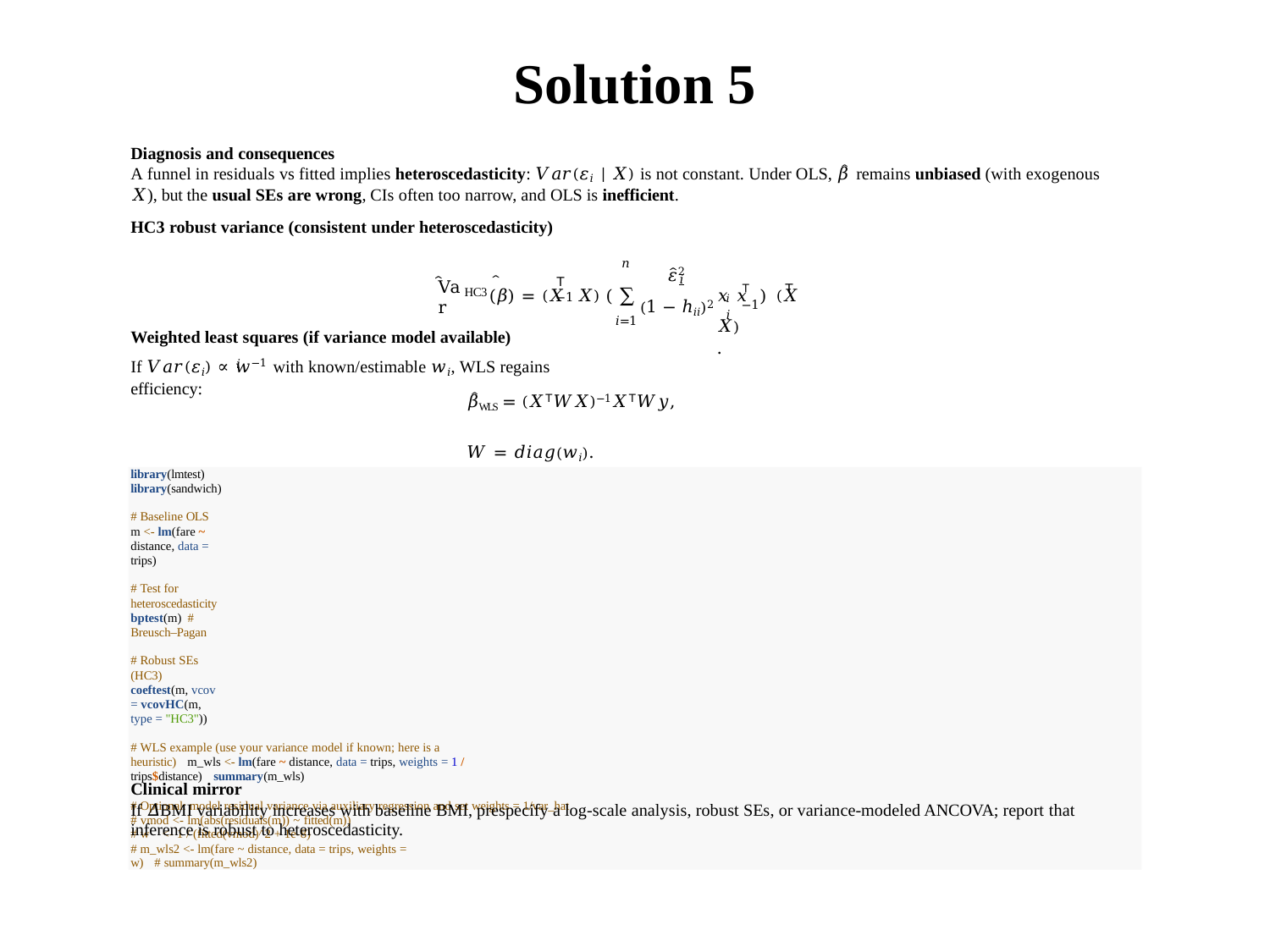

Solution 5
Diagnosis and consequences
A funnel in residuals vs fitted implies heteroscedasticity: 𝑉𝑎𝑟(𝜀𝑖 ∣ 𝑋) is not constant. Under OLS, 𝛽̂ remains unbiased (with exogenous 𝑋), but the usual SEs are wrong, CIs often too narrow, and OLS is inefficient.
HC3 robust variance (consistent under heteroscedasticity)
𝑛
𝜀̂2
(𝛽) = (𝑋 𝑋)	(∑
𝑖=1
	𝑖
(1 − ℎ𝑖𝑖)2
̂
̂
𝖳	−1
𝖳	𝖳	−1
Var
𝑥 𝑥 ) (𝑋 𝑋)	.
HC3
𝑖 𝑖
Weighted least squares (if variance model available)
If 𝑉𝑎𝑟(𝜀𝑖) ∝ 𝑤−1 with known/estimable 𝑤𝑖, WLS regains efficiency:
𝑖
𝛽̂WLS = (𝑋𝖳𝑊𝑋)−1𝑋𝖳𝑊𝑦,	𝑊 = 𝑑𝑖𝑎𝑔(𝑤𝑖).
Transforms
Log or Box–Cox often stabilizes variance; interpret coefficients accordingly (multiplicative effects on the original scale).
library(lmtest) library(sandwich)
# Baseline OLS
m <- lm(fare ~ distance, data = trips)
# Test for heteroscedasticity
bptest(m) # Breusch–Pagan
# Robust SEs (HC3)
coeftest(m, vcov = vcovHC(m, type = "HC3"))

# WLS example (use your variance model if known; here is a heuristic) m_wls <- lm(fare ~ distance, data = trips, weights = 1 / trips$distance) summary(m_wls)

# Optional: model residual variance via auxiliary regression and set weights = 1/var_hat # vmod <- lm(abs(residuals(m)) ~ fitted(m))
# w  <- 1 / (fitted(vmod)^2 + 1e-8)
# m_wls2 <- lm(fare ~ distance, data = trips, weights = w) # summary(m_wls2)
Clinical mirror
If 𝛥BMI variability increases with baseline BMI, prespecify a log‑scale analysis, robust SEs, or variance‑modeled ANCOVA; report that inference is robust to heteroscedasticity.